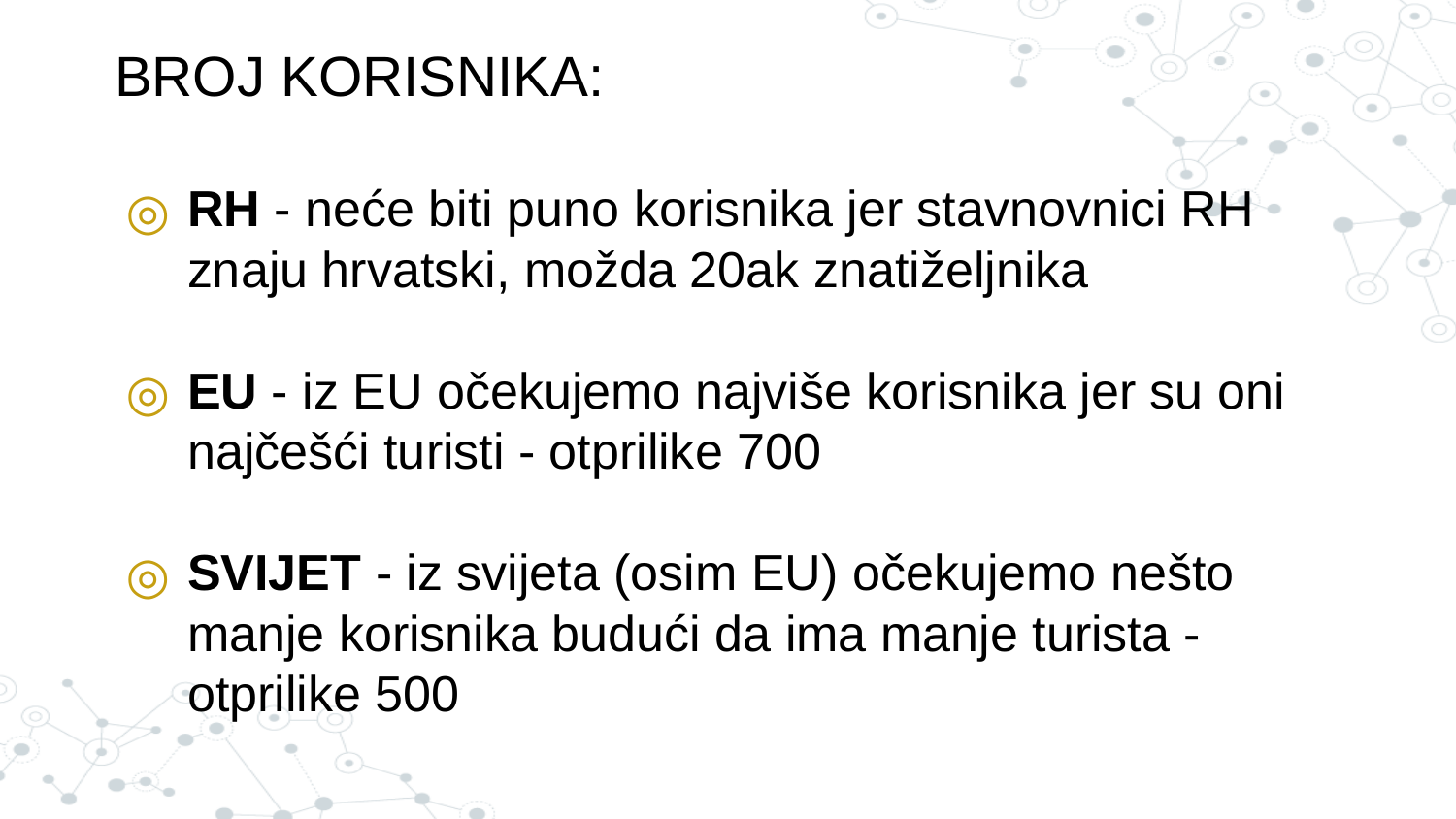

BROJ KORISNIKA:

RH - neće biti puno korisnika jer stavnovnici RH znaju hrvatski, možda 20ak znatiželjnika

EU - iz EU očekujemo najviše korisnika jer su oni najčešći turisti - otprilike 700

SVIJET - iz svijeta (osim EU) očekujemo nešto manje korisnika budući da ima manje turista - otprilike 500